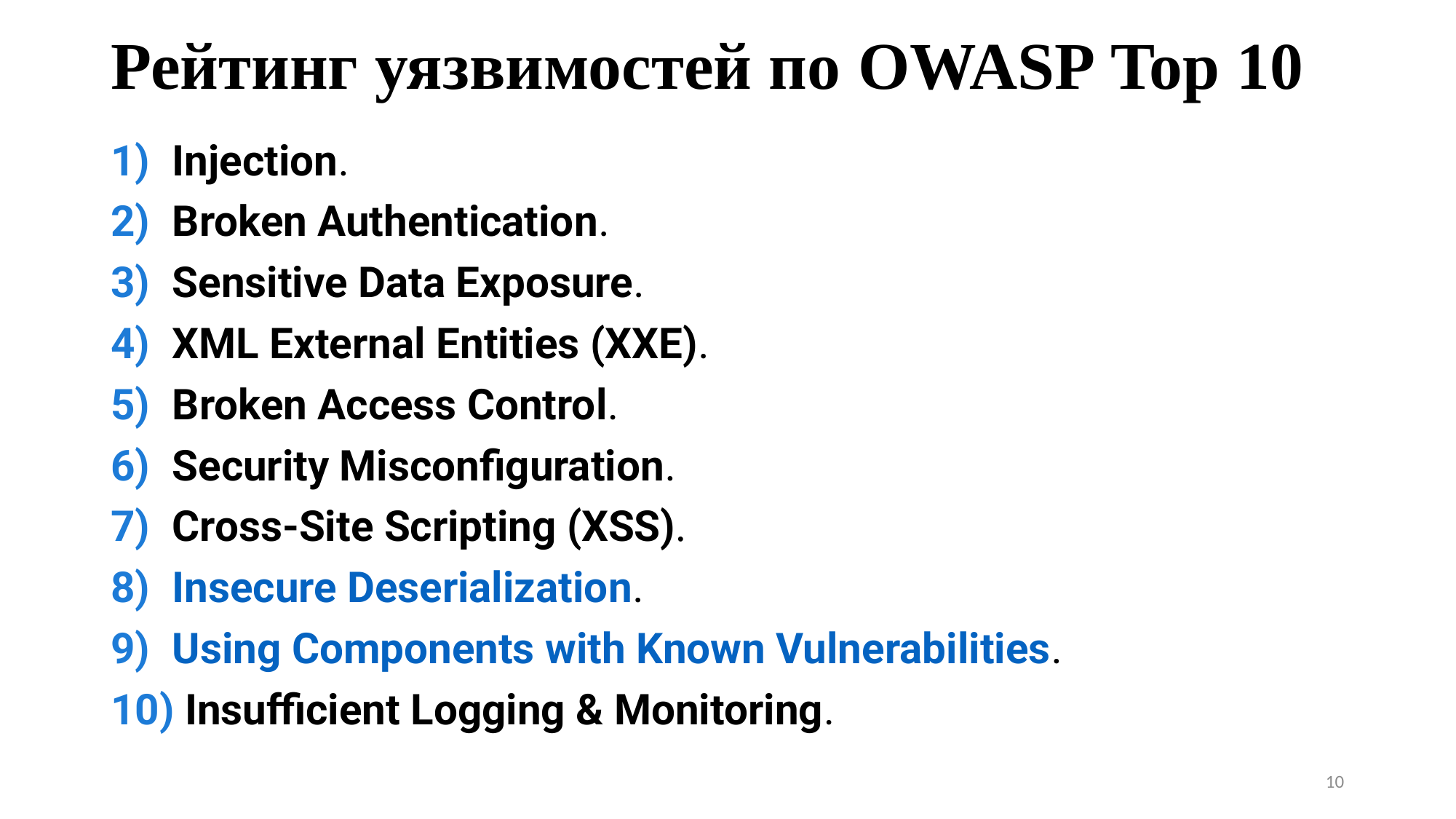

# Рейтинг уязвимостей по OWASP Top 10
Injection.
Broken Authentication.
Sensitive Data Exposure.
XML External Entities (XXE).
Broken Access Control.
Security Misconfiguration.
Cross-Site Scripting (XSS).
Insecure Deserialization.
Using Components with Known Vulnerabilities.
 Insufficient Logging & Monitoring.

10